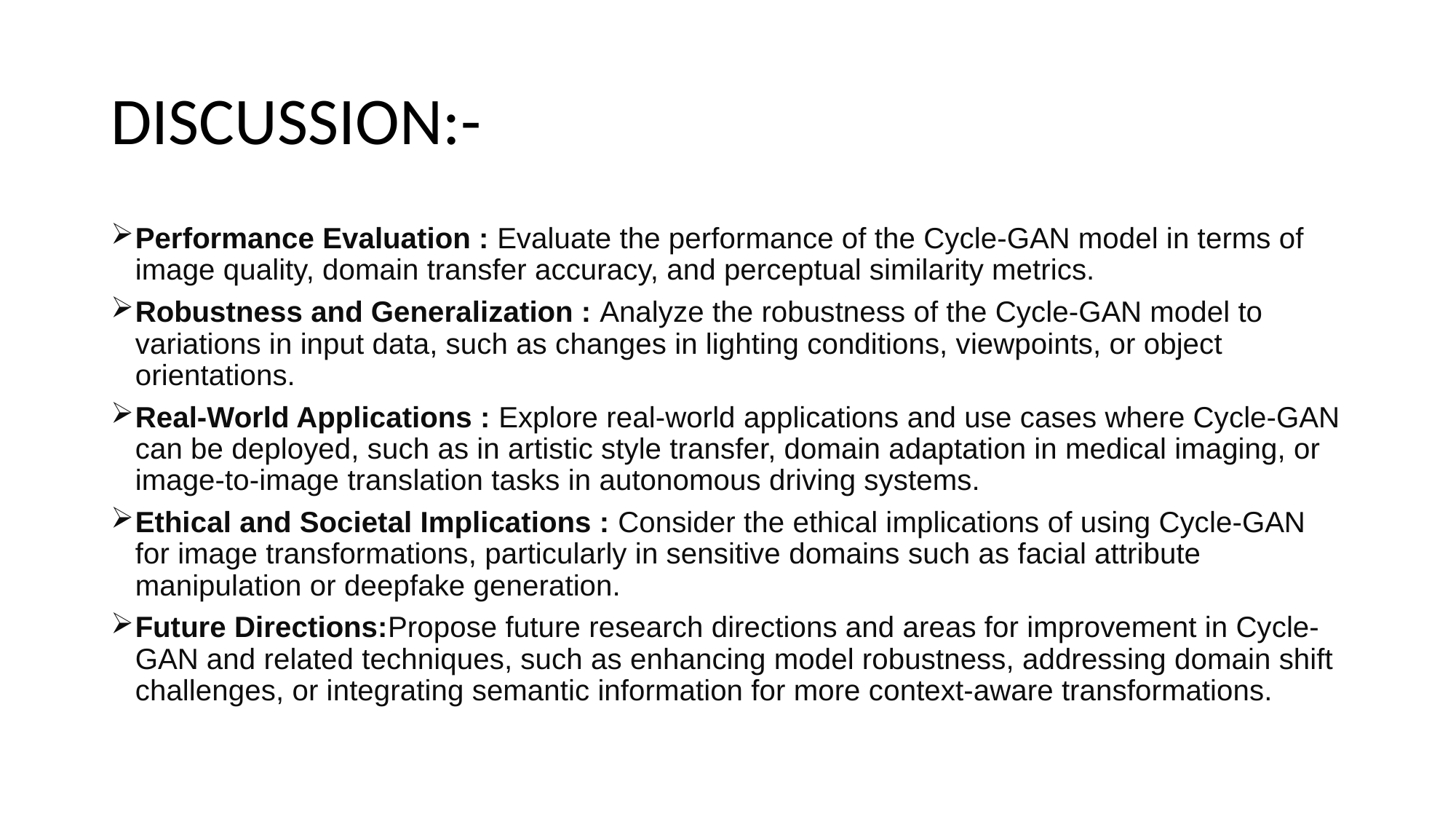

# DISCUSSION:-
Performance Evaluation : Evaluate the performance of the Cycle-GAN model in terms of image quality, domain transfer accuracy, and perceptual similarity metrics.
Robustness and Generalization : Analyze the robustness of the Cycle-GAN model to variations in input data, such as changes in lighting conditions, viewpoints, or object orientations.
Real-World Applications : Explore real-world applications and use cases where Cycle-GAN can be deployed, such as in artistic style transfer, domain adaptation in medical imaging, or image-to-image translation tasks in autonomous driving systems.
Ethical and Societal Implications : Consider the ethical implications of using Cycle-GAN for image transformations, particularly in sensitive domains such as facial attribute manipulation or deepfake generation.
Future Directions:Propose future research directions and areas for improvement in Cycle-GAN and related techniques, such as enhancing model robustness, addressing domain shift challenges, or integrating semantic information for more context-aware transformations.